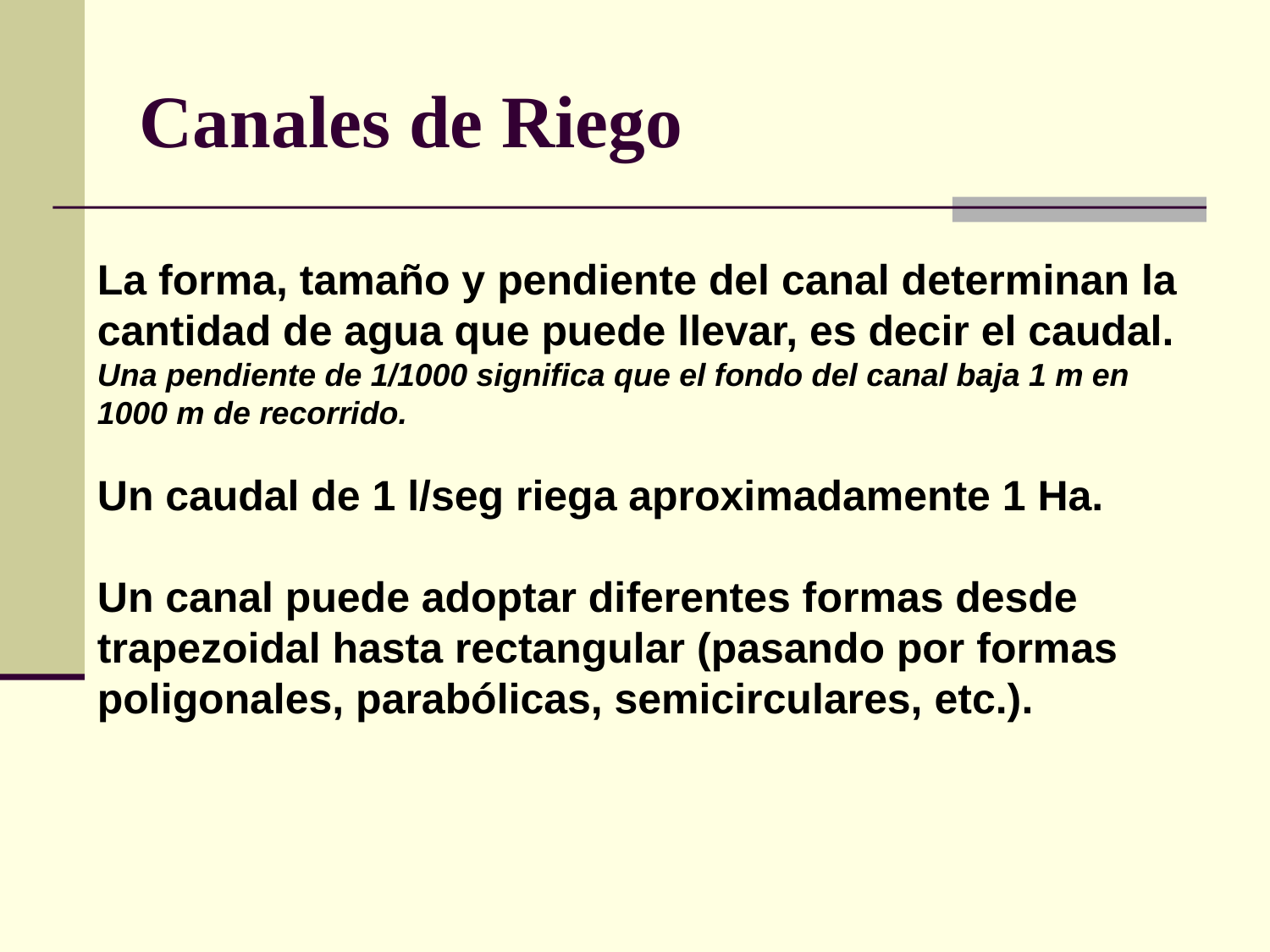

Canales de Riego

La forma, tamaño y pendiente del canal determinan la cantidad de agua que puede llevar, es decir el caudal. Una pendiente de 1/1000 significa que el fondo del canal baja 1 m en 1000 m de recorrido.

Un caudal de 1 l/seg riega aproximadamente 1 Ha.

Un canal puede adoptar diferentes formas desde trapezoidal hasta rectangular (pasando por formas poligonales, parabólicas, semicirculares, etc.).